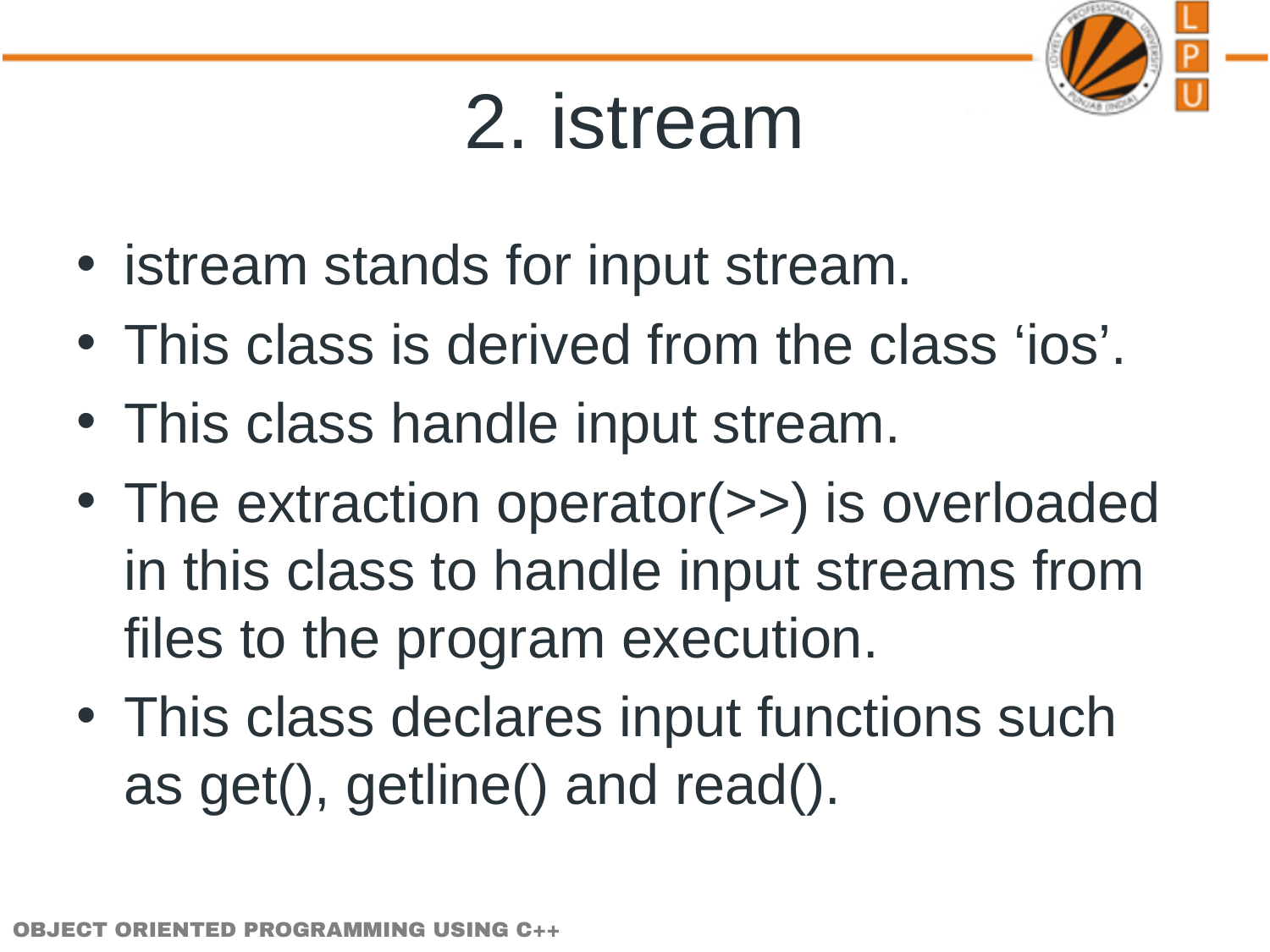

# 2. istream
istream stands for input stream.
This class is derived from the class ‘ios’.
This class handle input stream.
The extraction operator(>>) is overloaded in this class to handle input streams from files to the program execution.
This class declares input functions such as get(), getline() and read().